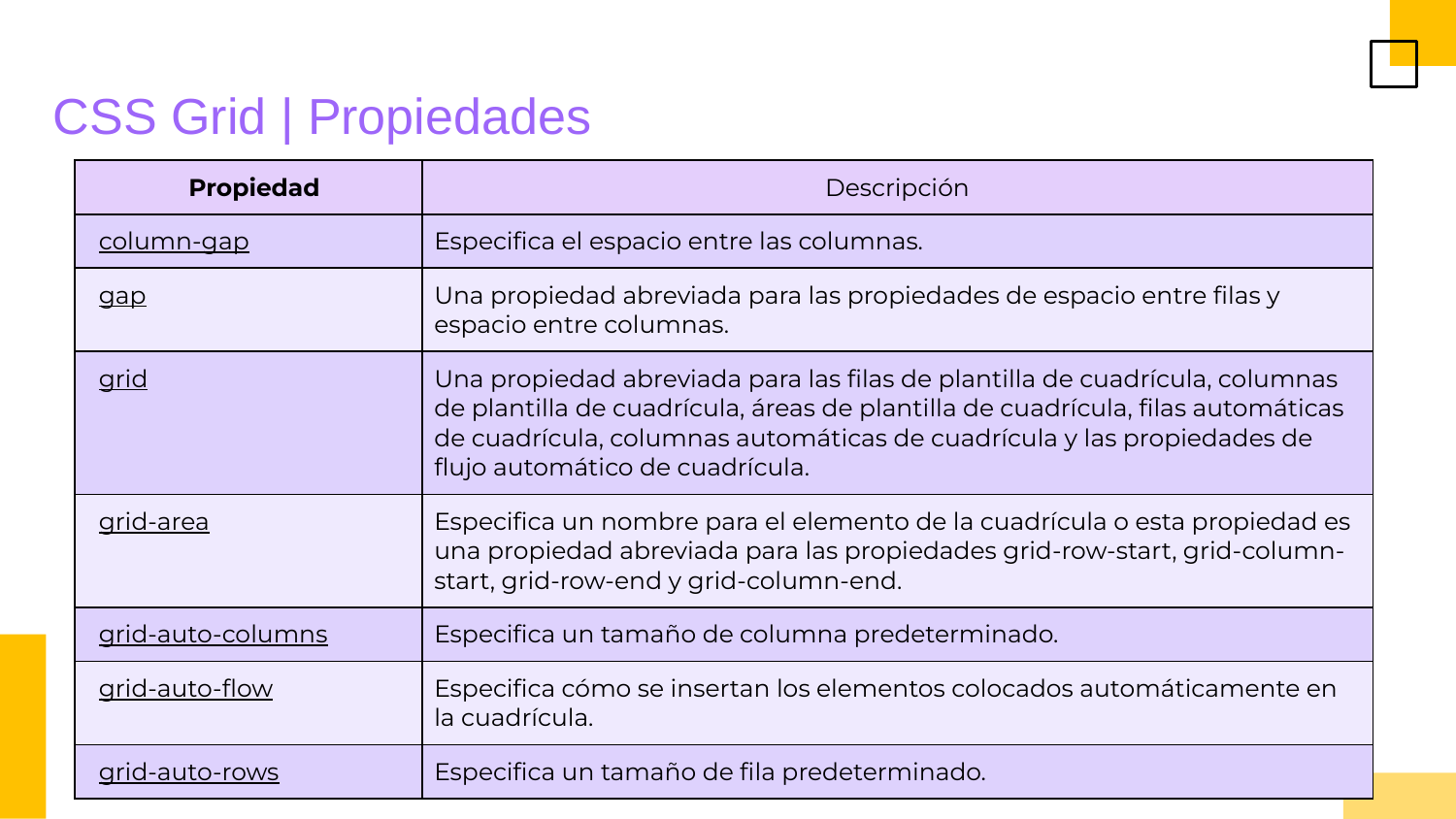

CSS Grid | Propiedades
| Propiedad | Descripción |
| --- | --- |
| column-gap | Especifica el espacio entre las columnas. |
| gap | Una propiedad abreviada para las propiedades de espacio entre filas y espacio entre columnas. |
| grid | Una propiedad abreviada para las filas de plantilla de cuadrícula, columnas de plantilla de cuadrícula, áreas de plantilla de cuadrícula, filas automáticas de cuadrícula, columnas automáticas de cuadrícula y las propiedades de flujo automático de cuadrícula. |
| grid-area | Especifica un nombre para el elemento de la cuadrícula o esta propiedad es una propiedad abreviada para las propiedades grid-row-start, grid-column-start, grid-row-end y grid-column-end. |
| grid-auto-columns | Especifica un tamaño de columna predeterminado. |
| grid-auto-flow | Especifica cómo se insertan los elementos colocados automáticamente en la cuadrícula. |
| grid-auto-rows | Especifica un tamaño de fila predeterminado. |